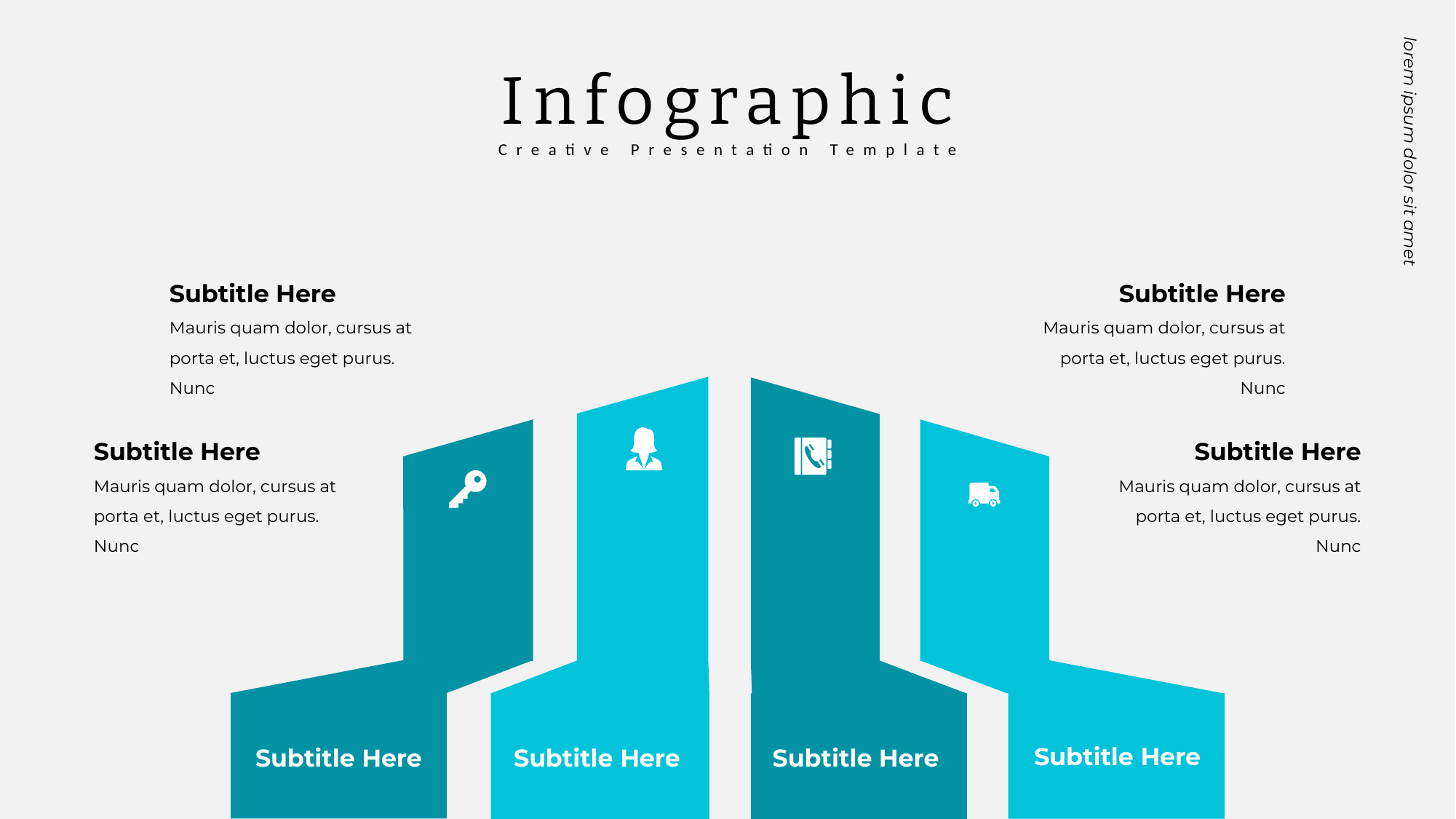

Infographic
Creative Presentation Template
lorem ipsum dolor sit amet
Subtitle Here
Mauris quam dolor, cursus at porta et, luctus eget purus. Nunc
Subtitle Here
Mauris quam dolor, cursus at porta et, luctus eget purus. Nunc

Subtitle Here
Mauris quam dolor, cursus at porta et, luctus eget purus. Nunc
Subtitle Here
Mauris quam dolor, cursus at porta et, luctus eget purus. Nunc

Subtitle Here
Subtitle Here
Subtitle Here
Subtitle Here